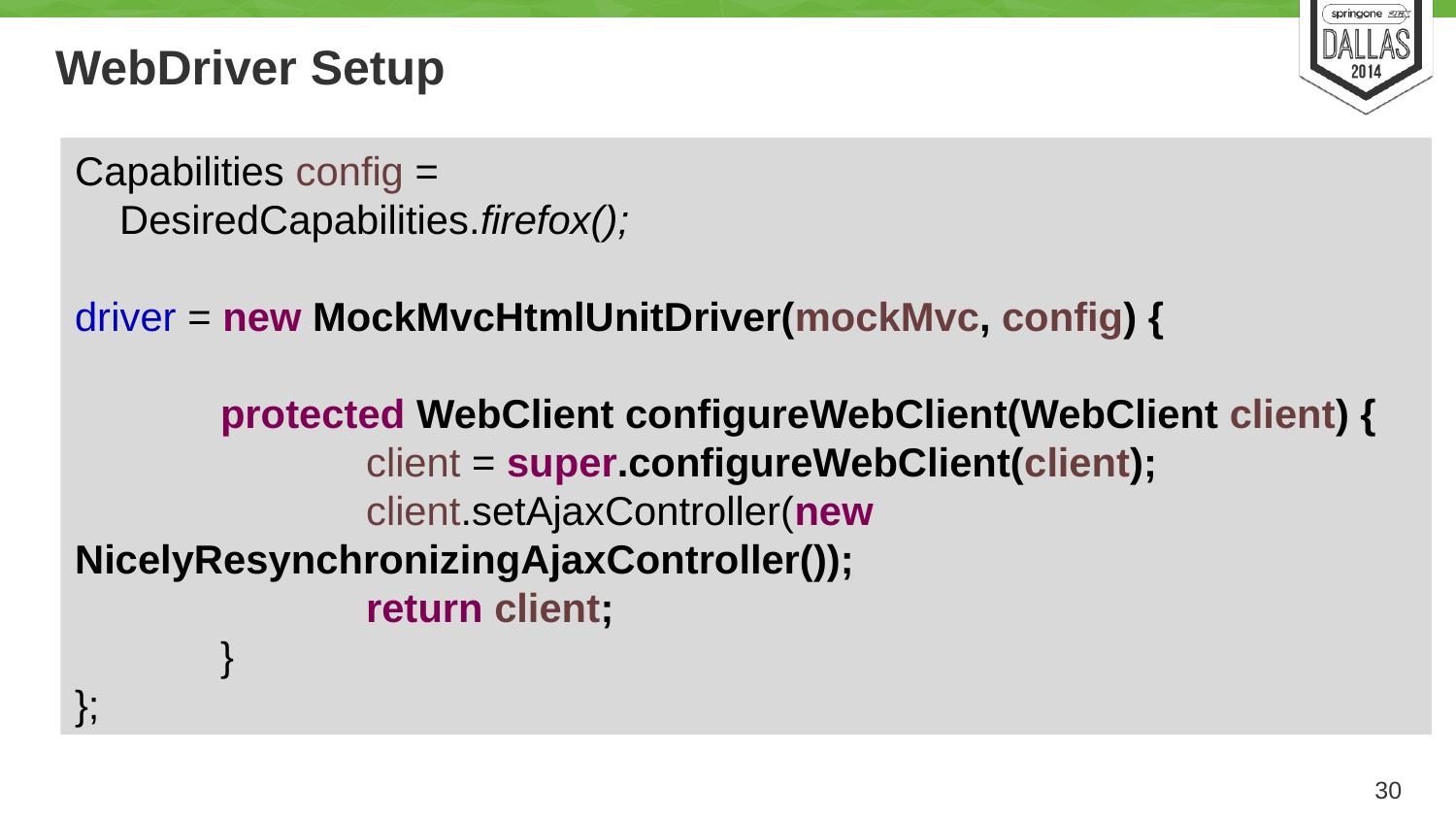

# WebDriver Setup
Capabilities config =
    DesiredCapabilities.firefox();

driver = new MockMvcHtmlUnitDriver(mockMvc, config) {

	protected WebClient configureWebClient(WebClient client) {
		client = super.configureWebClient(client);
		client.setAjaxController(new NicelyResynchronizingAjaxController());
		return client;
	}
};
30